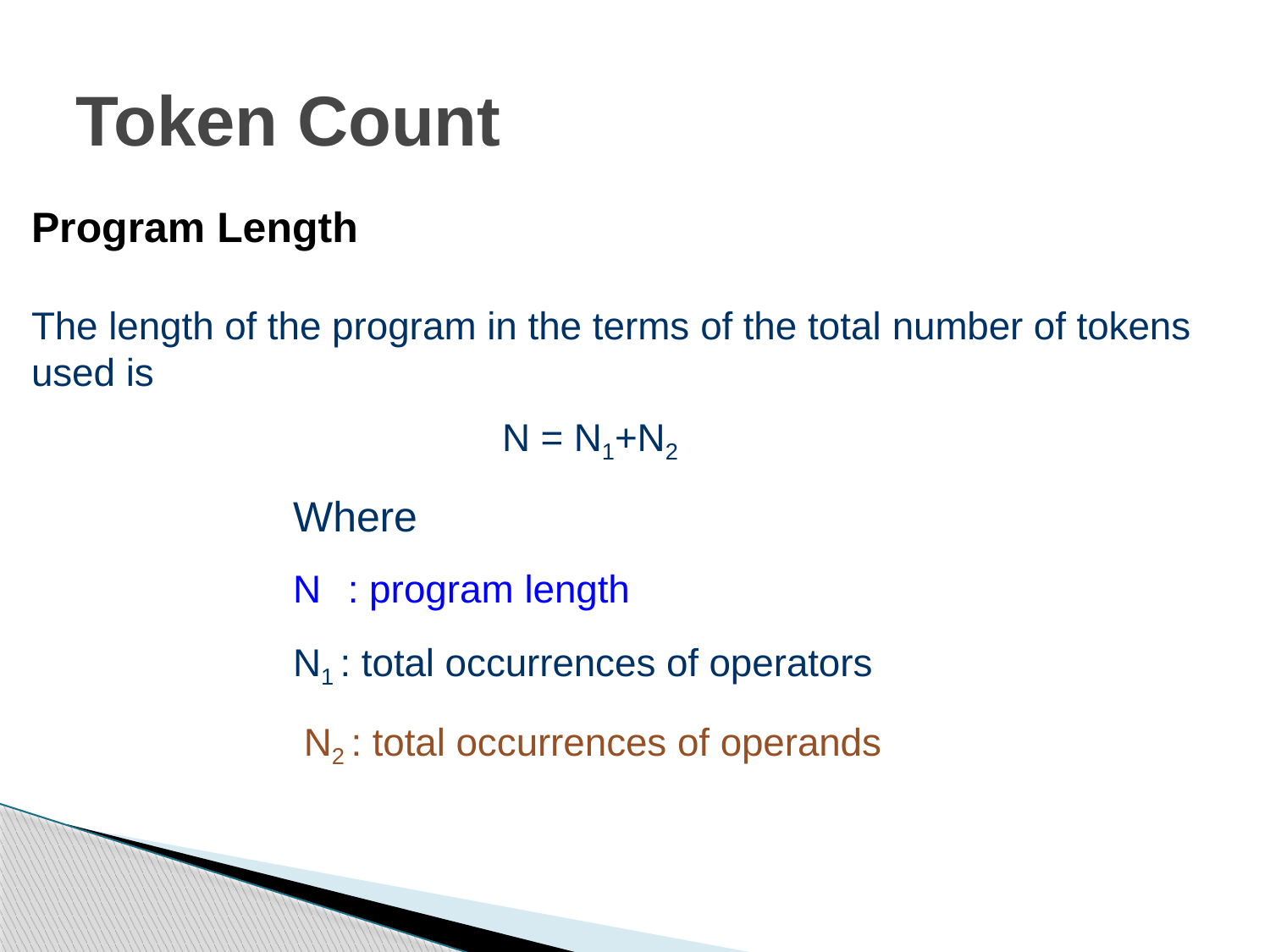

# Token Count
Program Length

The length of the program in the terms of the total number of tokens  used is
N = N1+N2
Where
N	: program length
N1 : total occurrences of operators  N2 : total occurrences of operands